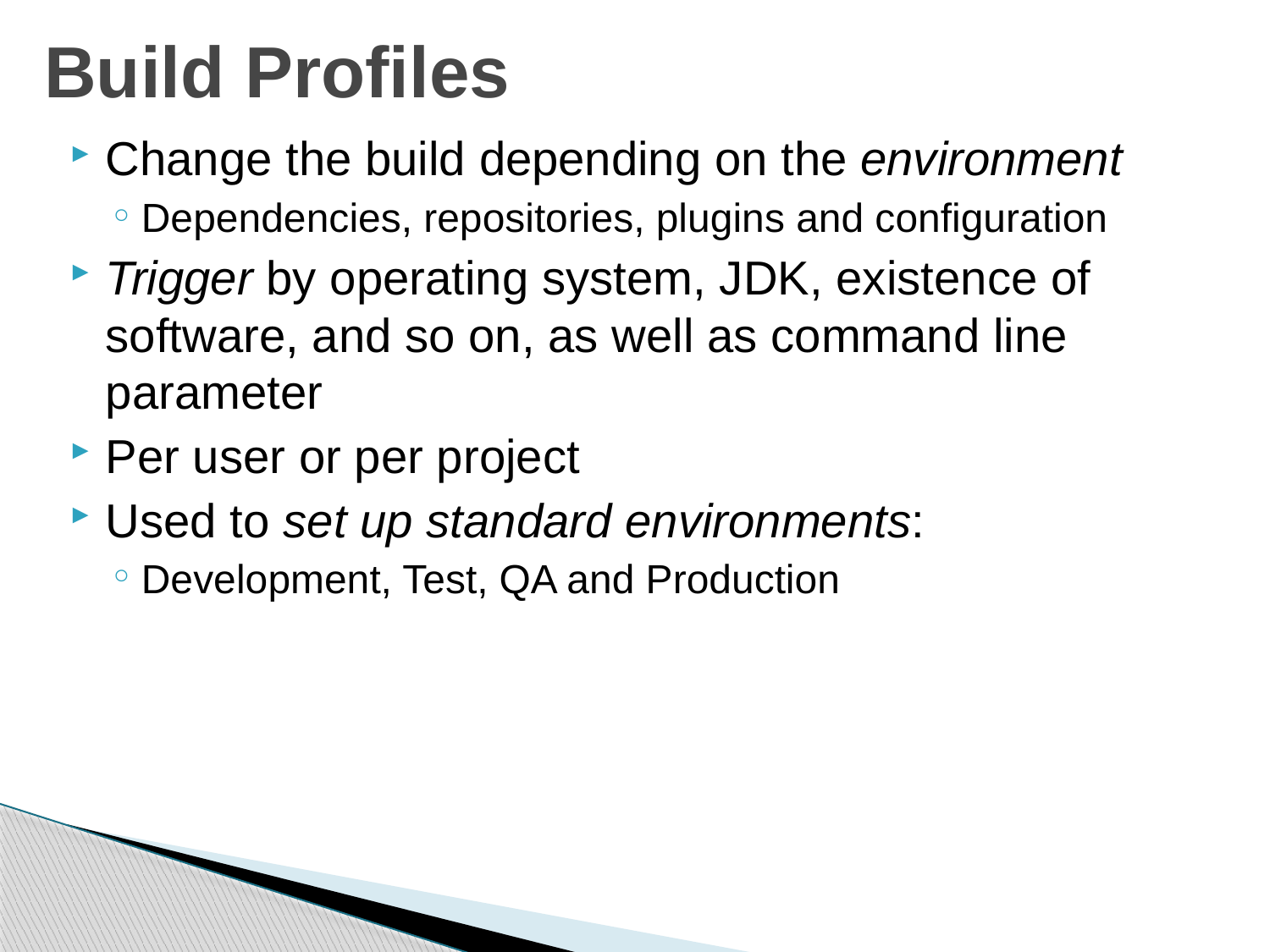

# Build Profiles
Change the build depending on the environment
Dependencies, repositories, plugins and configuration
Trigger by operating system, JDK, existence of software, and so on, as well as command line parameter
Per user or per project
Used to set up standard environments:
Development, Test, QA and Production